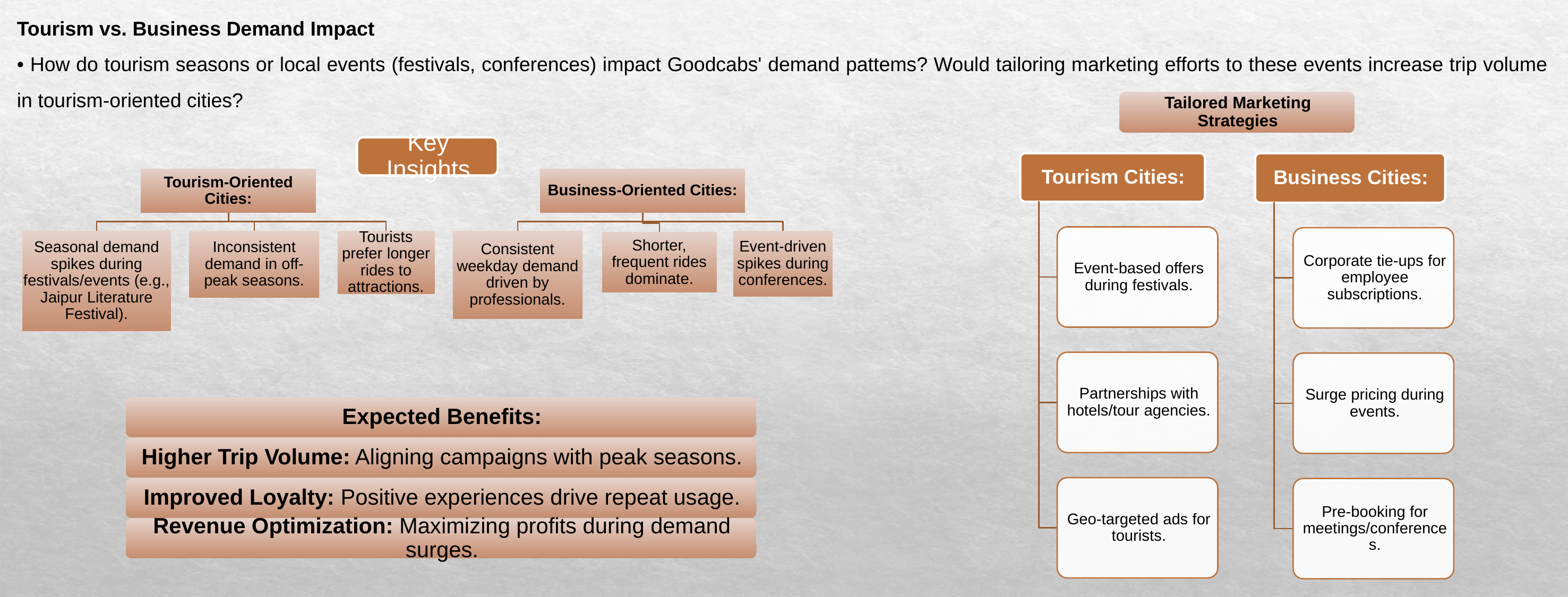

Tourism vs. Business Demand Impact
• How do tourism seasons or local events (festivals, conferences) impact Goodcabs' demand pattems? Would tailoring marketing efforts to these events increase trip volume in tourism-oriented cities?
Tailored Marketing Strategies
Tourism-Oriented Cities:
Seasonal demand spikes during festivals/events (e.g., Jaipur Literature Festival).
Inconsistent demand in off-peak seasons.
Tourists prefer longer rides to attractions.
Business-Oriented Cities:
Consistent weekday demand driven by professionals.
Shorter, frequent rides dominate.
Event-driven spikes during conferences.
Key Insights
Tourism Cities:
Event-based offers during festivals.
Partnerships with hotels/tour agencies.
Geo-targeted ads for tourists.
Business Cities:
Corporate tie-ups for employee subscriptions.
Surge pricing during events.
Pre-booking for meetings/conferences.
Expected Benefits:
Higher Trip Volume: Aligning campaigns with peak seasons.
Improved Loyalty: Positive experiences drive repeat usage.
Revenue Optimization: Maximizing profits during demand surges.